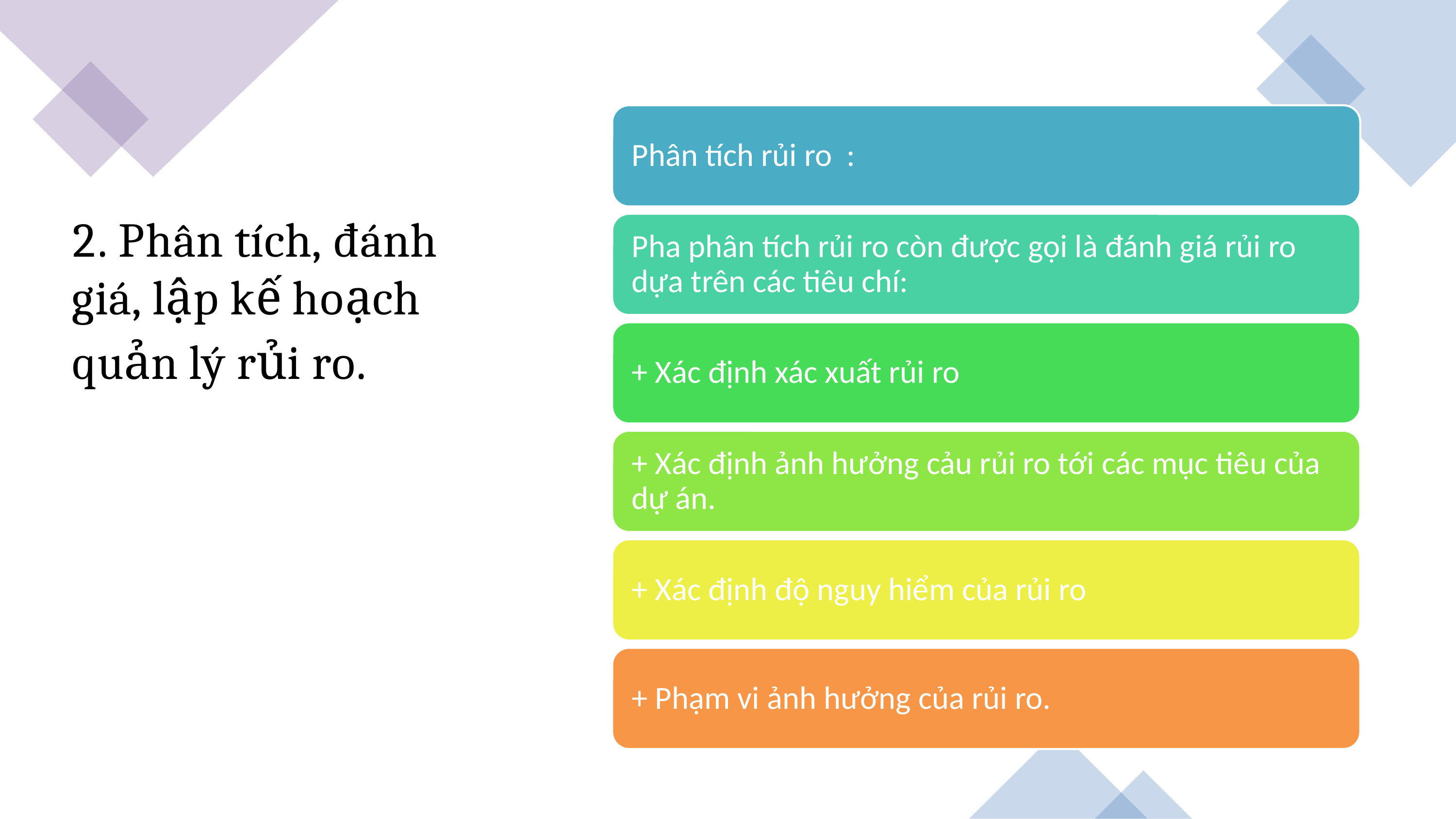

Phân tích rủi ro  :
Pha phân tích rủi ro còn được gọi là đánh giá rủi ro dựa trên các tiêu chí:
+ Xác định xác xuất rủi ro
+ Xác định ảnh hưởng cảu rủi ro tới các mục tiêu của dự án.
+ Xác định độ nguy hiểm của rủi ro
+ Phạm vi ảnh hưởng của rủi ro.
2. Phân tích, đánh giá, lập kế hoạch
quản lý rủi ro.